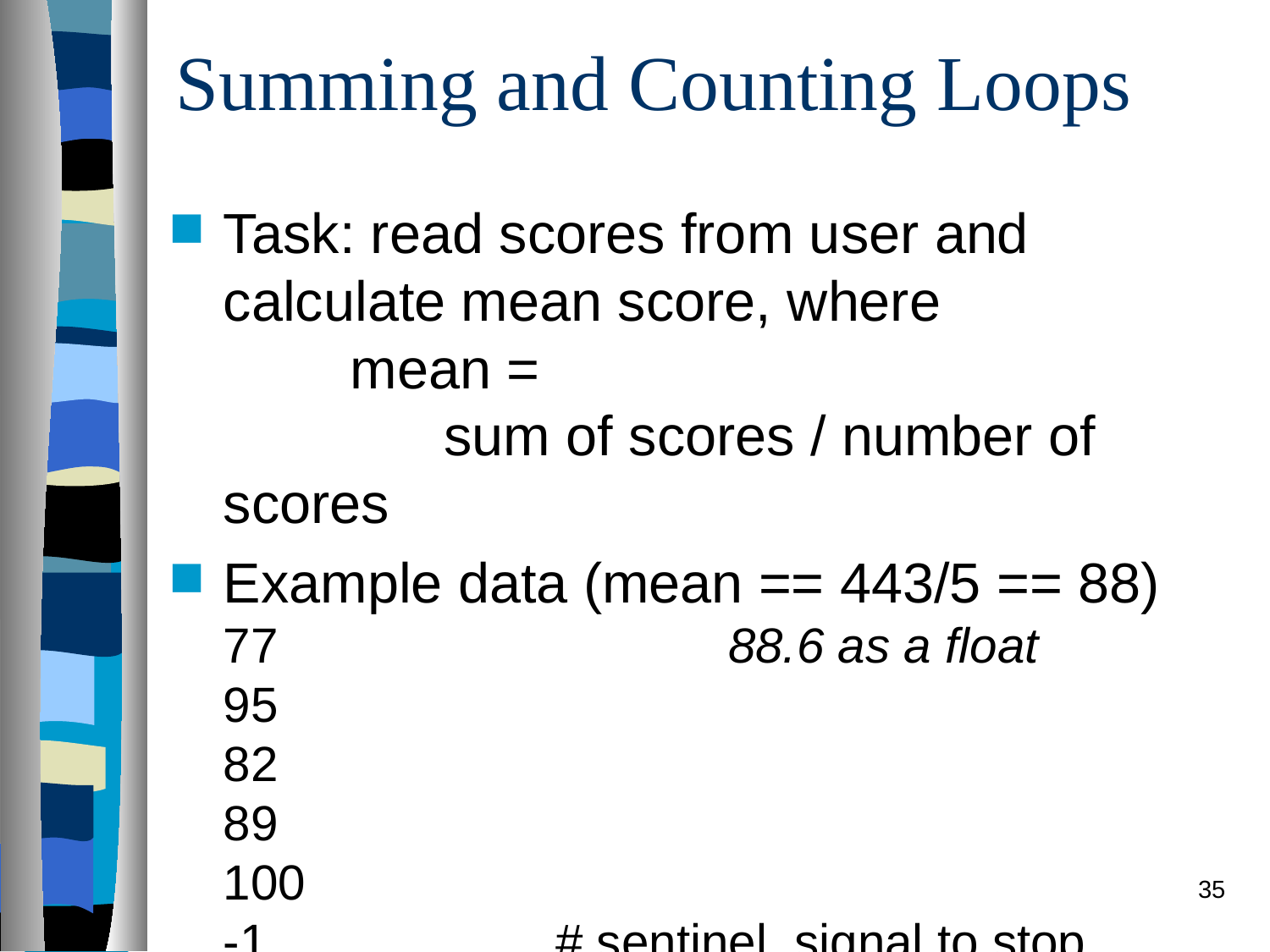

# Summing and Counting Loops
Task: read scores from user and calculate mean score, where
	mean =
	      sum of scores / number of scores
Example data (mean == 443/5 == 88)
77			         88.6 as a float
95
82
89
100
-1                     # sentinel, signal to stop
35